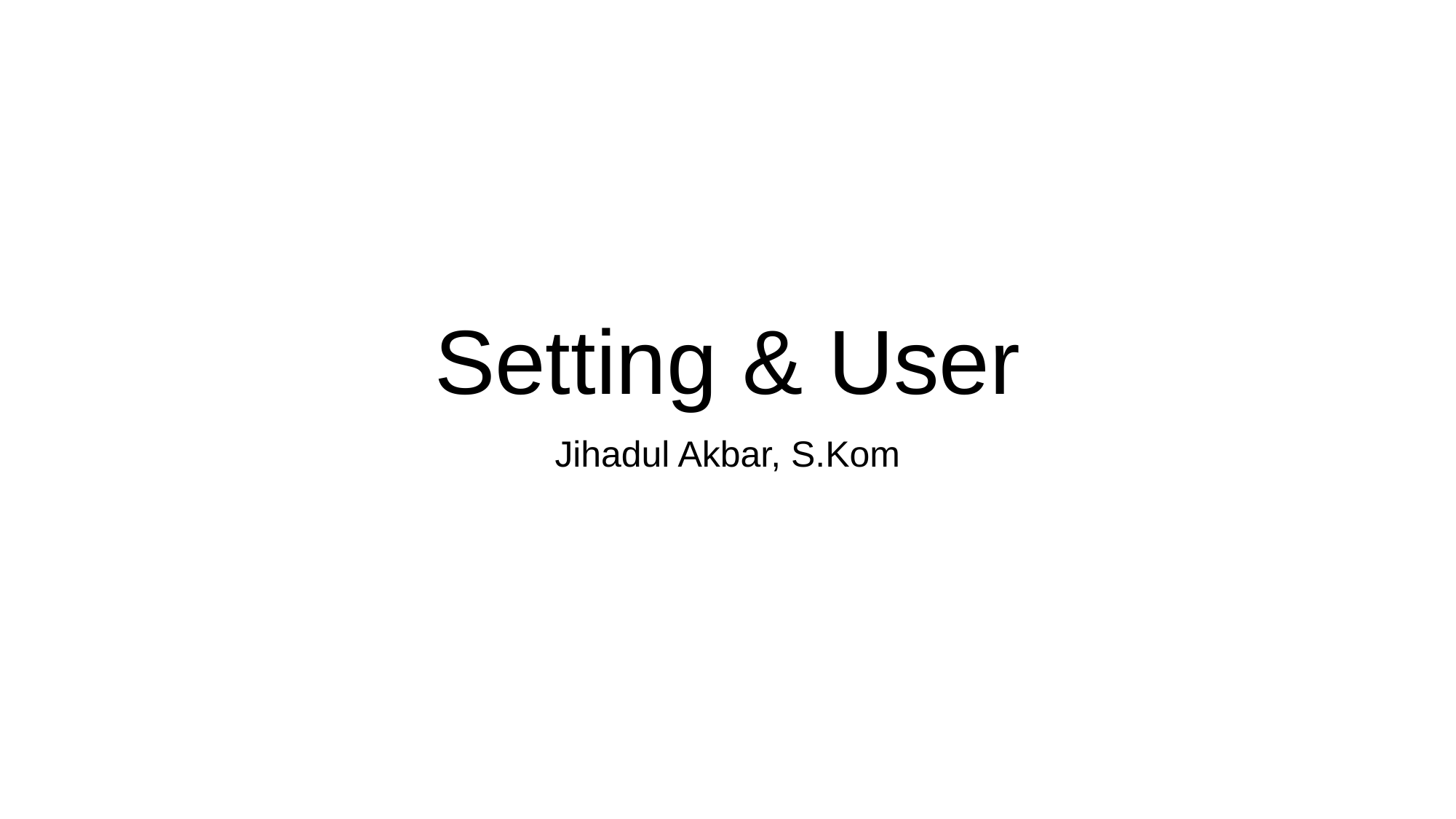

# Setting & User
Jihadul Akbar, S.Kom